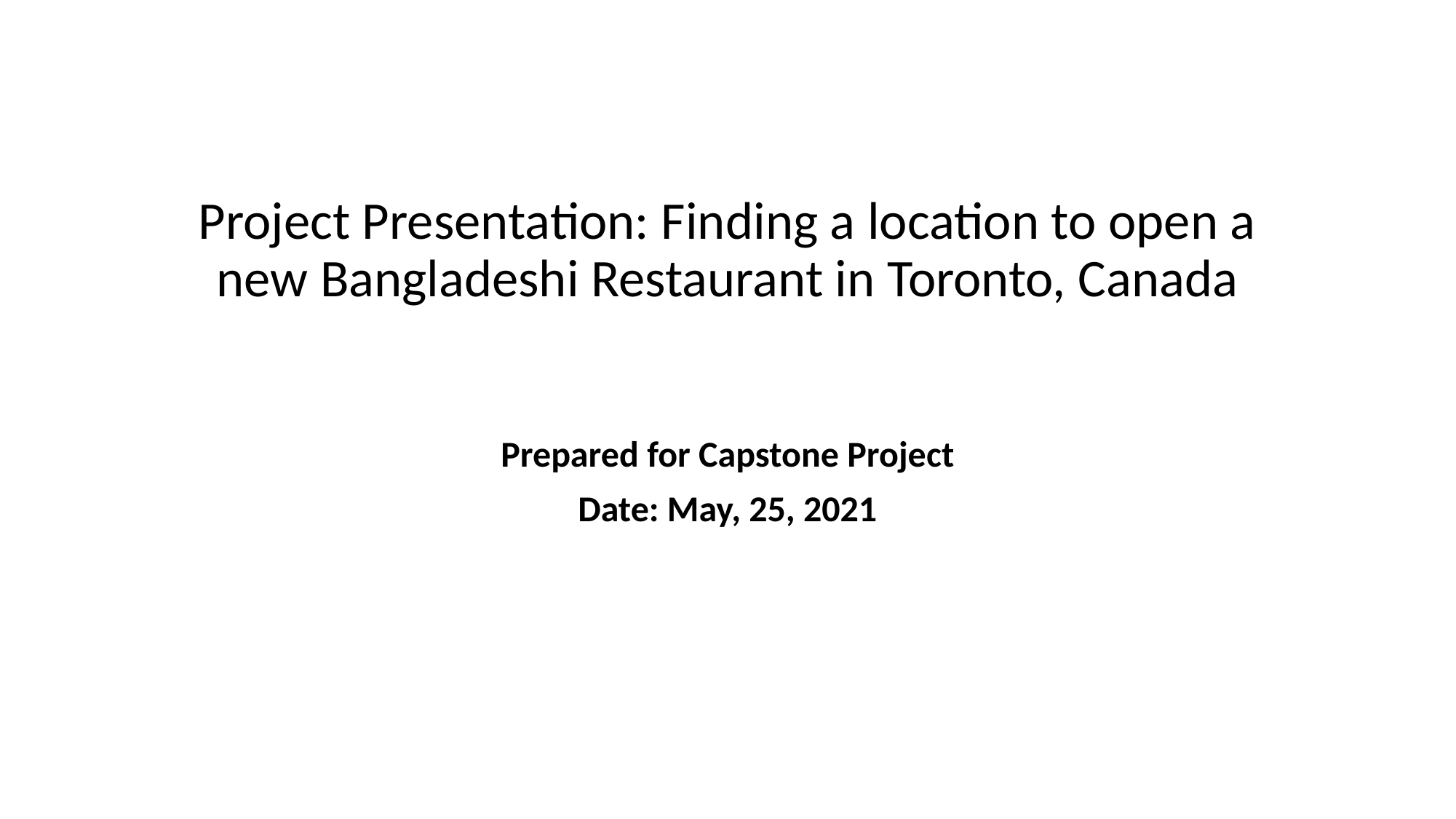

# Project Presentation: Finding a location to open a new Bangladeshi Restaurant in Toronto, Canada
Prepared for Capstone Project
Date: May, 25, 2021